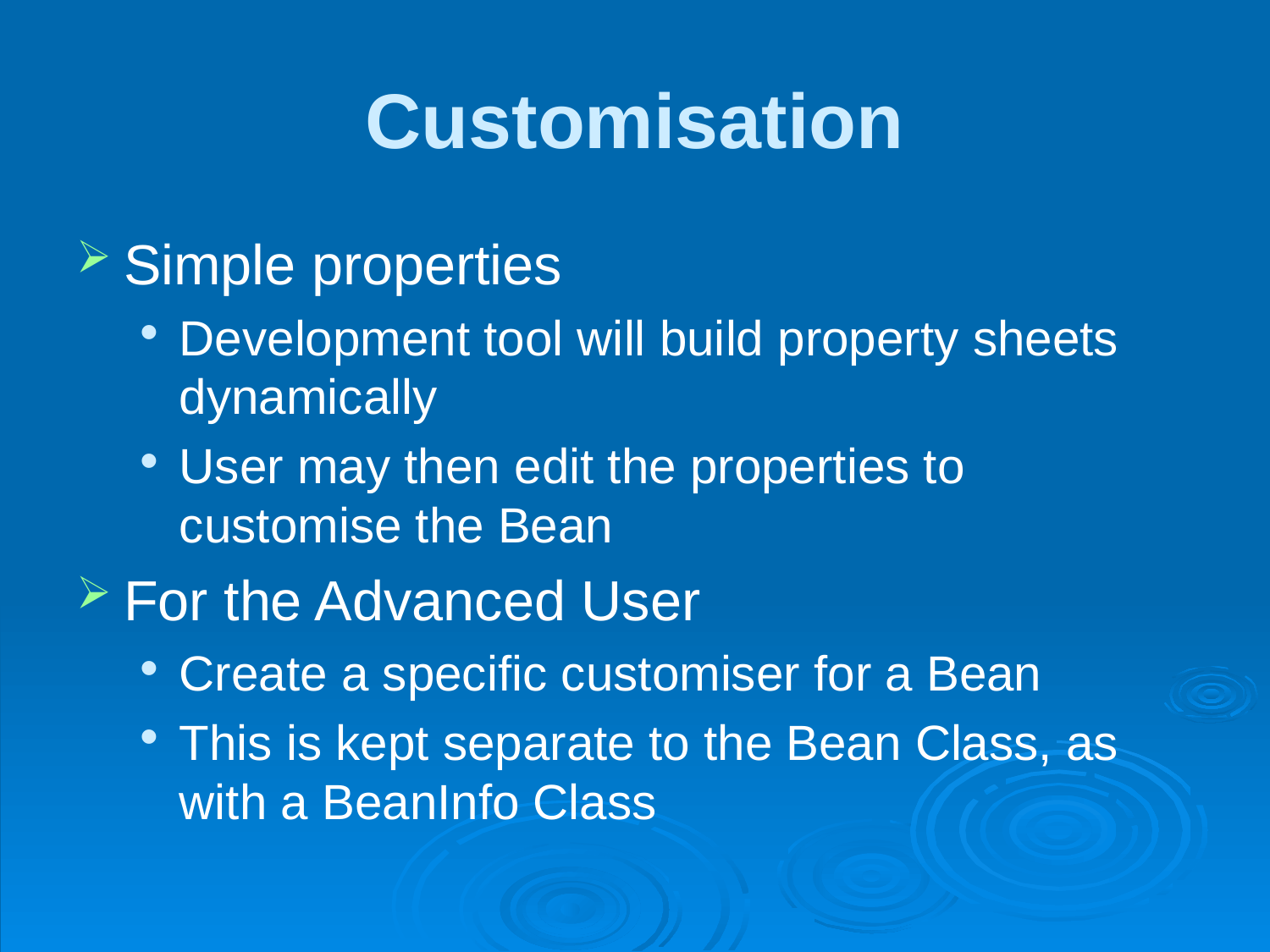

# Customisation
Simple properties
Development tool will build property sheets dynamically
User may then edit the properties to customise the Bean
For the Advanced User
Create a specific customiser for a Bean
This is kept separate to the Bean Class, as with a BeanInfo Class